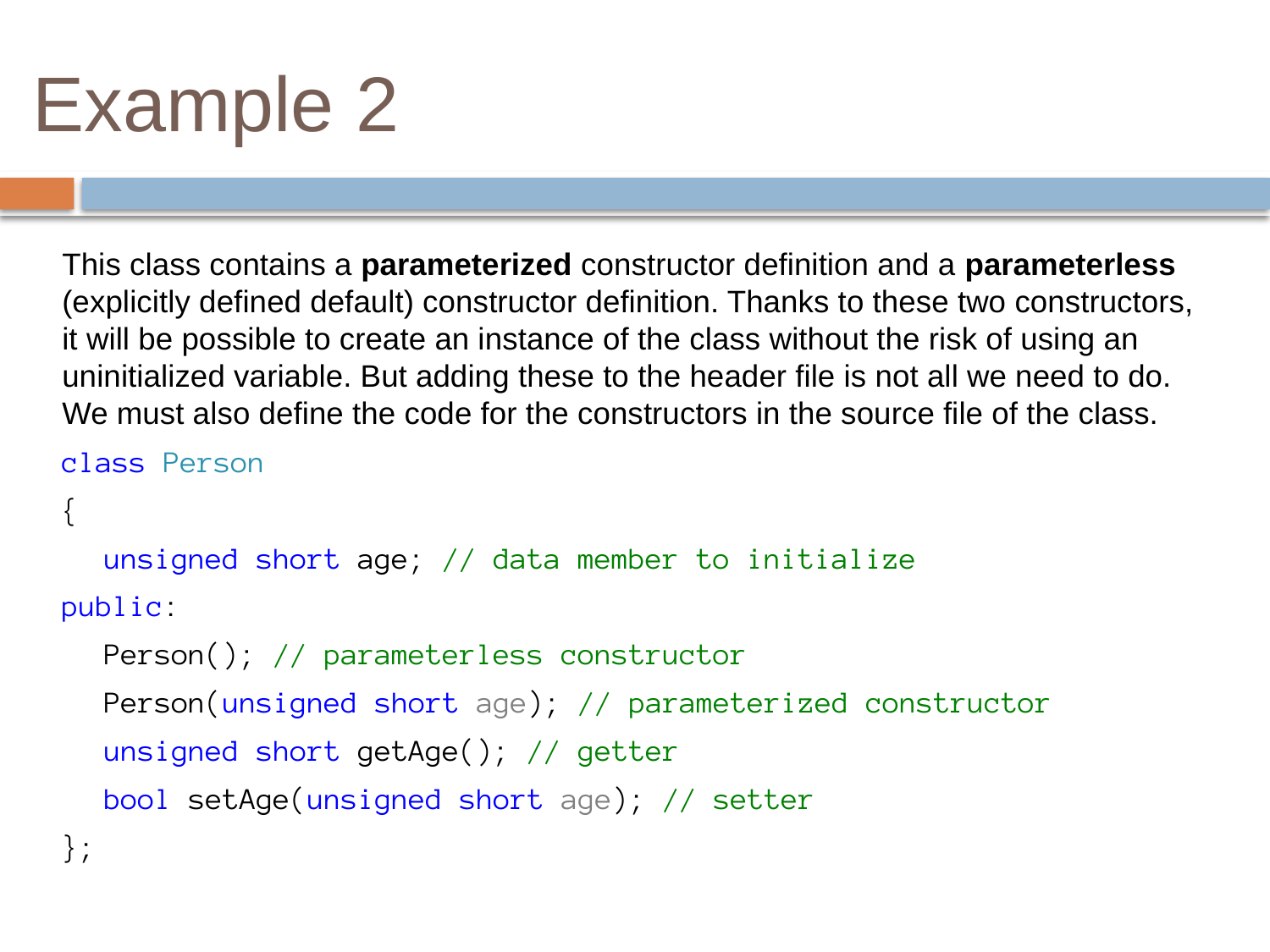

# Example 2
This class contains a parameterized constructor definition and a parameterless (explicitly defined default) constructor definition. Thanks to these two constructors, it will be possible to create an instance of the class without the risk of using an uninitialized variable. But adding these to the header file is not all we need to do. We must also define the code for the constructors in the source file of the class.
class Person
{
	unsigned short age; // data member to initialize
public:
	Person(); // parameterless constructor
	Person(unsigned short age); // parameterized constructor
	unsigned short getAge(); // getter
	bool setAge(unsigned short age); // setter
};